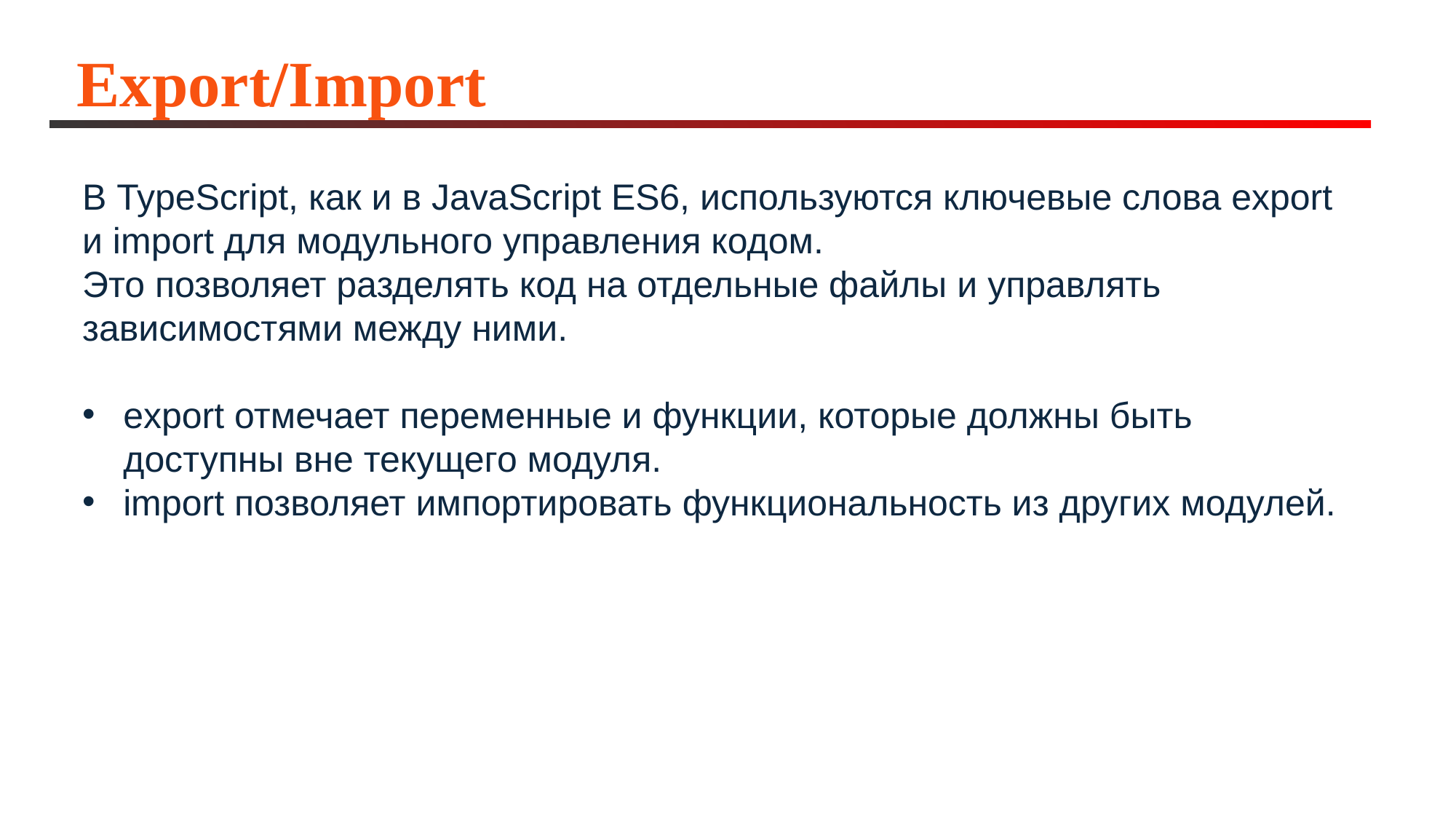

# Export/Import

В TypeScript, как и в JavaScript ES6, используются ключевые слова export и import для модульного управления кодом.
Это позволяет разделять код на отдельные файлы и управлять зависимостями между ними.

export отмечает переменные и функции, которые должны быть доступны вне текущего модуля.
import позволяет импортировать функциональность из других модулей.